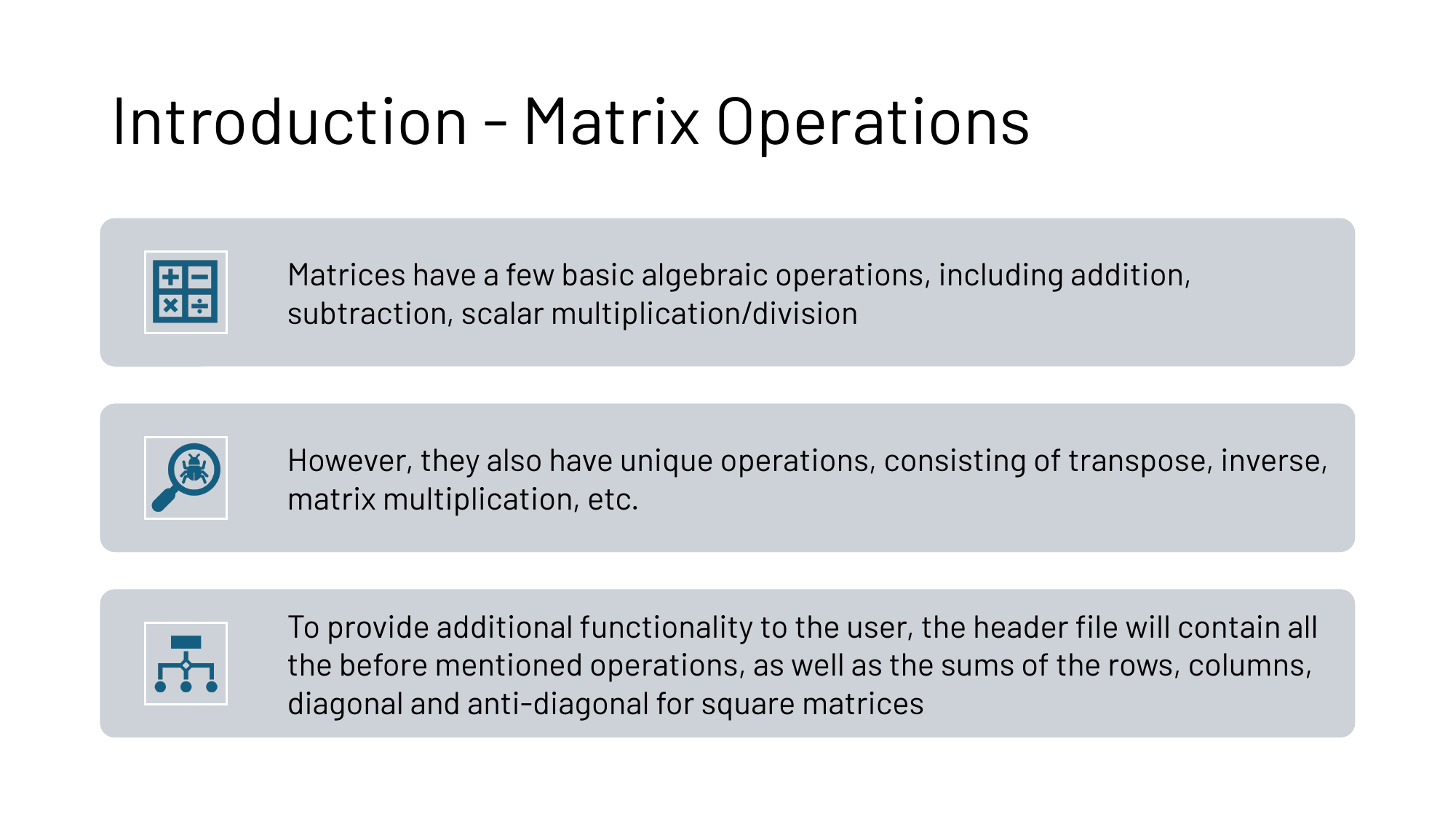

# Introduction - Matrix Operations
Matrices have a few basic algebraic operations, including addition, subtraction, scalar multiplication/division
However, they also have unique operations, consisting of transpose, inverse, matrix multiplication, etc.
To provide additional functionality to the user, the header file will contain all the before mentioned operations, as well as the sums of the rows, columns, diagonal and anti-diagonal for square matrices